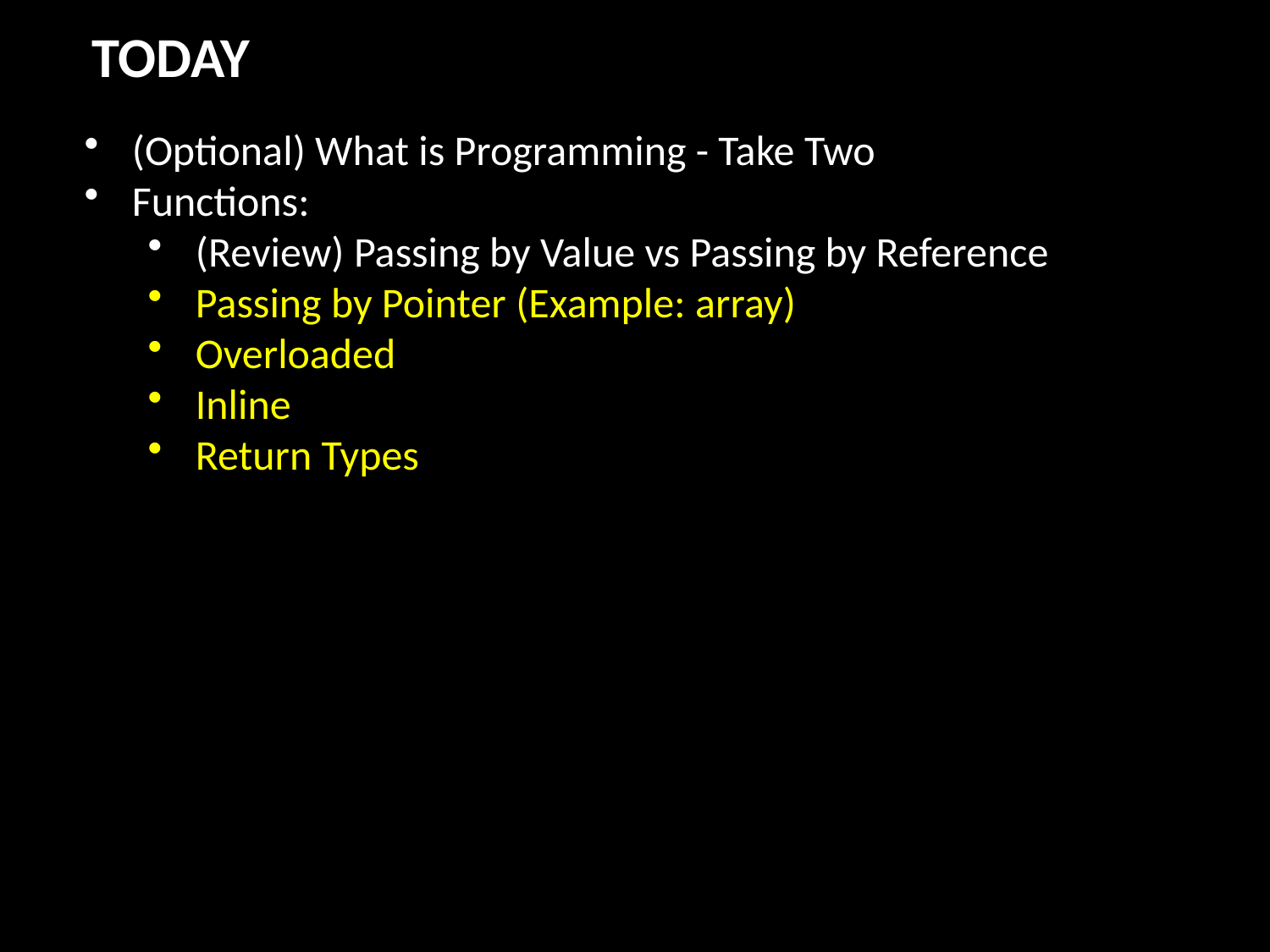

TODAY
(Optional) What is Programming - Take Two
Functions:
(Review) Passing by Value vs Passing by Reference
Passing by Pointer (Example: array)
Overloaded
Inline
Return Types